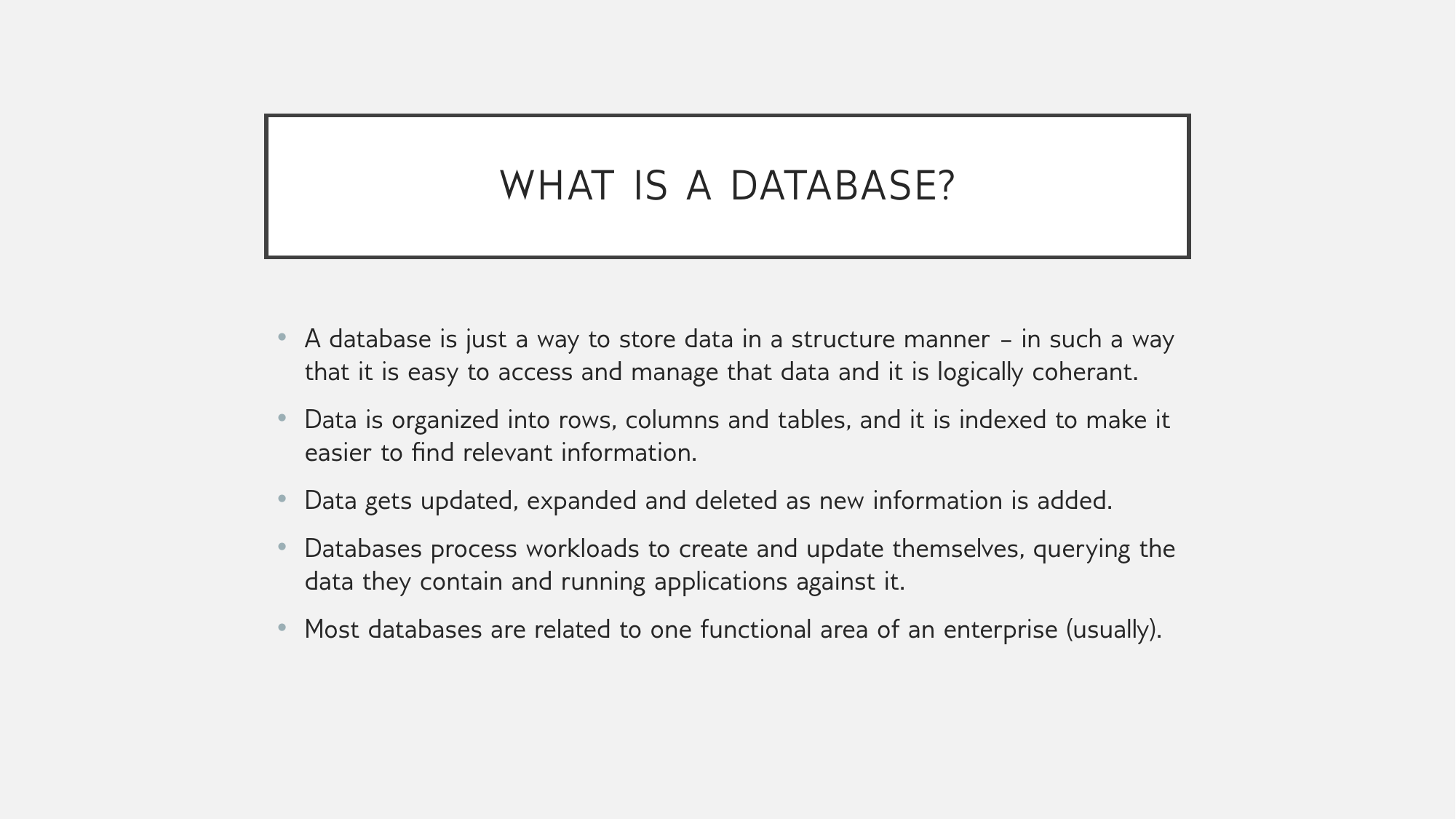

# What is a database?
A database is just a way to store data in a structure manner – in such a way that it is easy to access and manage that data and it is logically coherant.
Data is organized into rows, columns and tables, and it is indexed to make it easier to find relevant information.
Data gets updated, expanded and deleted as new information is added.
Databases process workloads to create and update themselves, querying the data they contain and running applications against it.
Most databases are related to one functional area of an enterprise (usually).